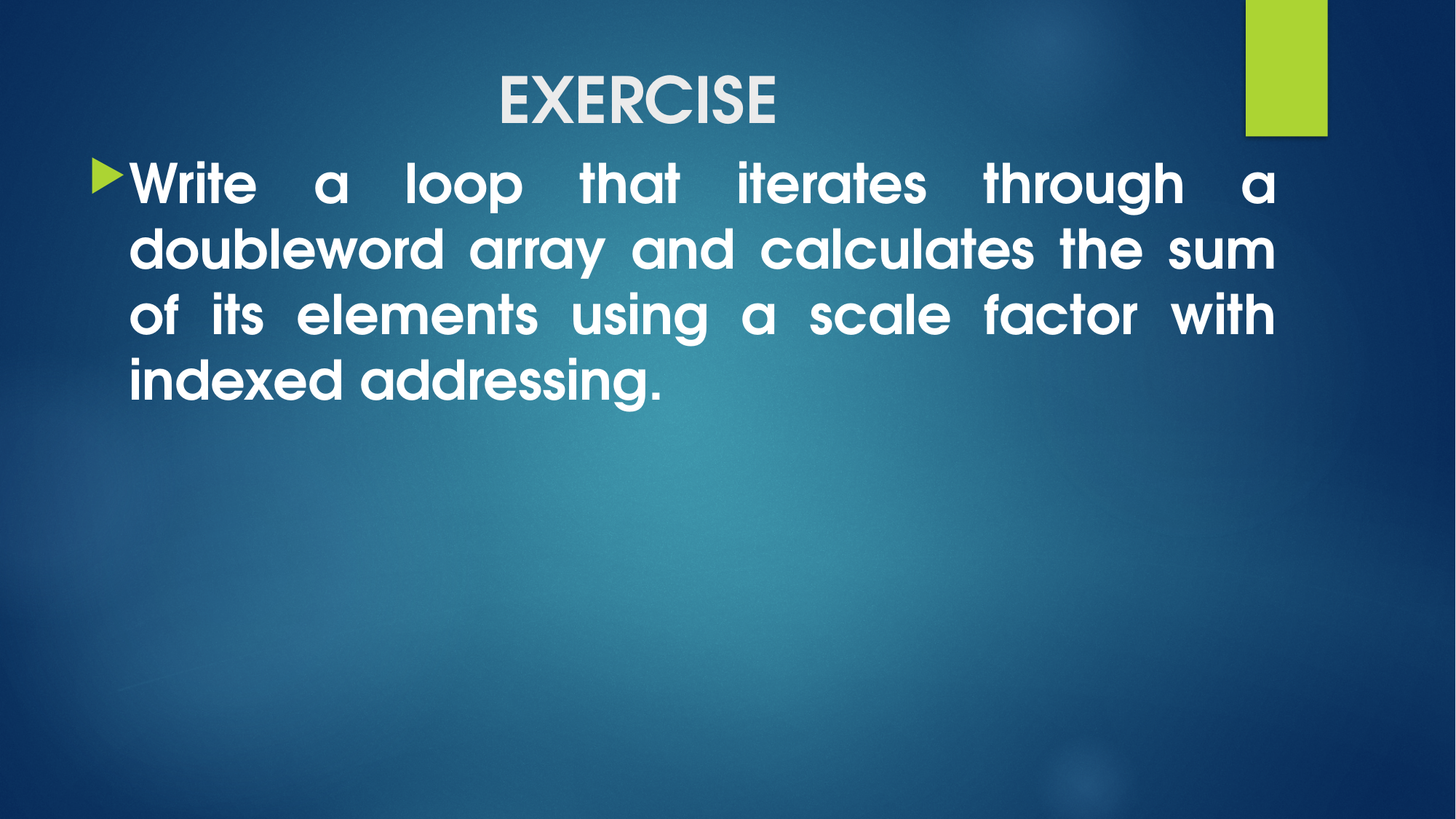

# EXERCISE
Write a loop that iterates through a doubleword array and calculates the sum of its elements using a scale factor with indexed addressing.